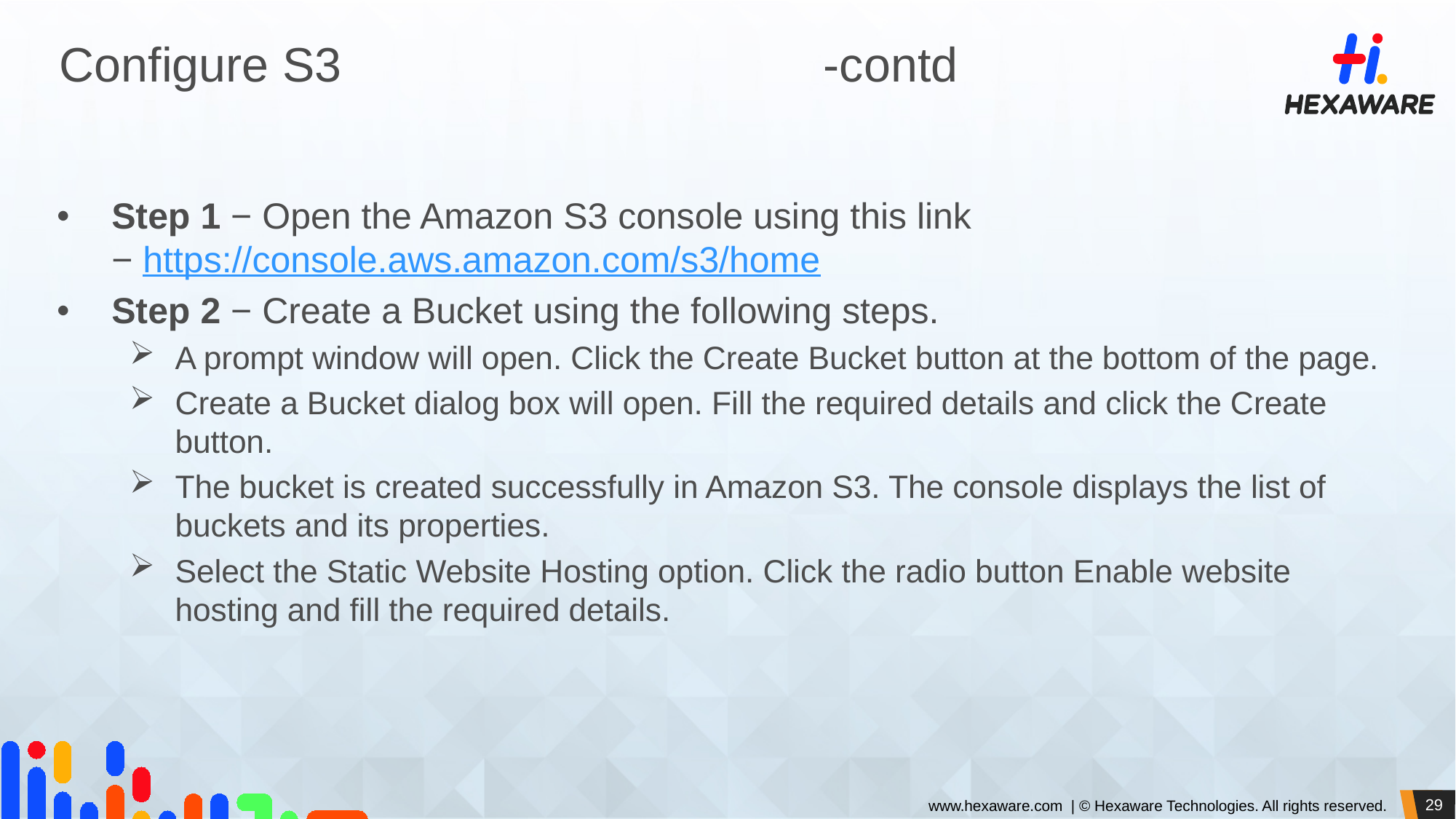

# Configure S3					-contd
Step 1 − Open the Amazon S3 console using this link − https://console.aws.amazon.com/s3/home
Step 2 − Create a Bucket using the following steps.
A prompt window will open. Click the Create Bucket button at the bottom of the page.
Create a Bucket dialog box will open. Fill the required details and click the Create button.
The bucket is created successfully in Amazon S3. The console displays the list of buckets and its properties.
Select the Static Website Hosting option. Click the radio button Enable website hosting and fill the required details.